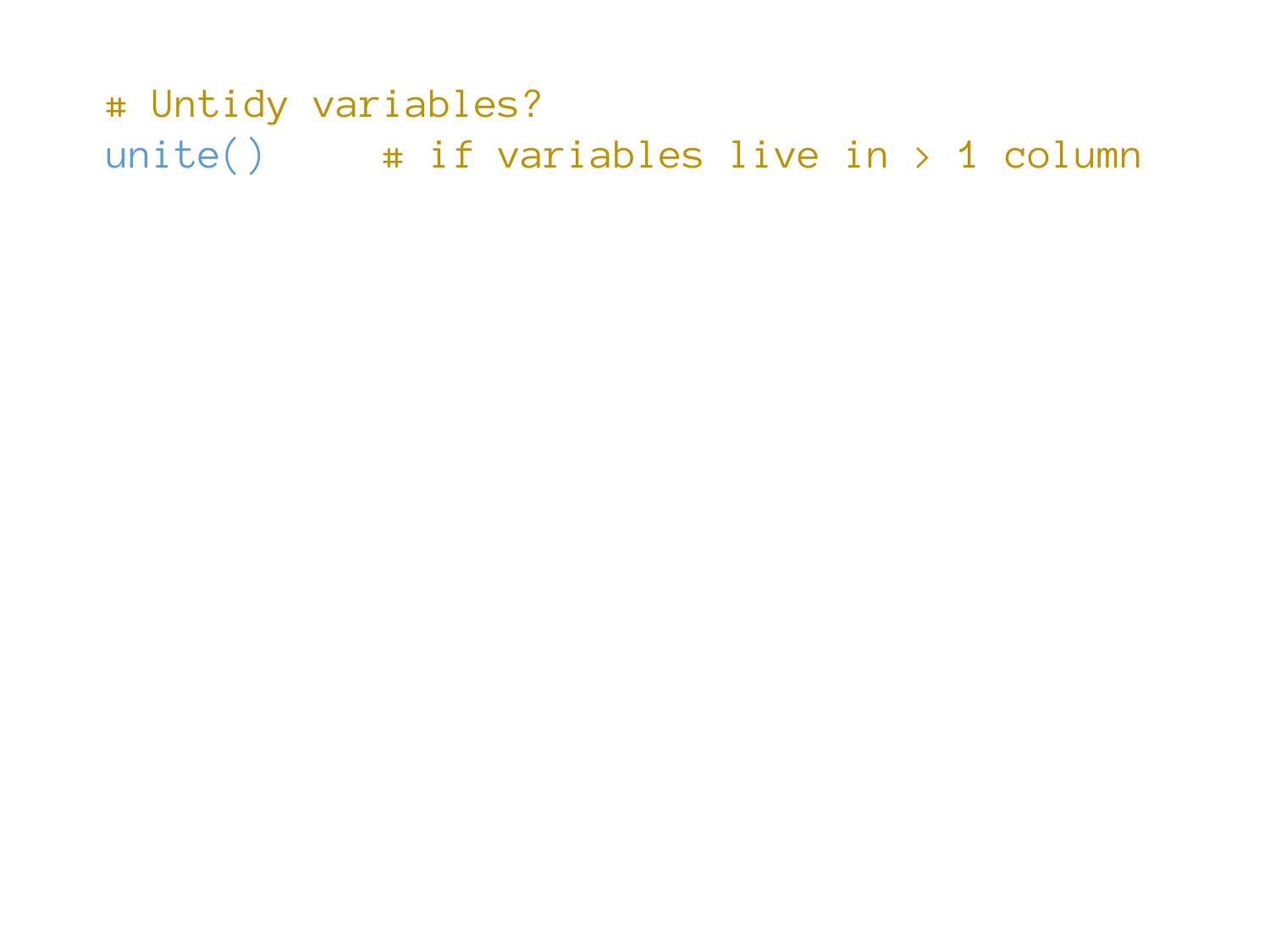

# Untidy variables?
unite()     # if variables live in > 1 column